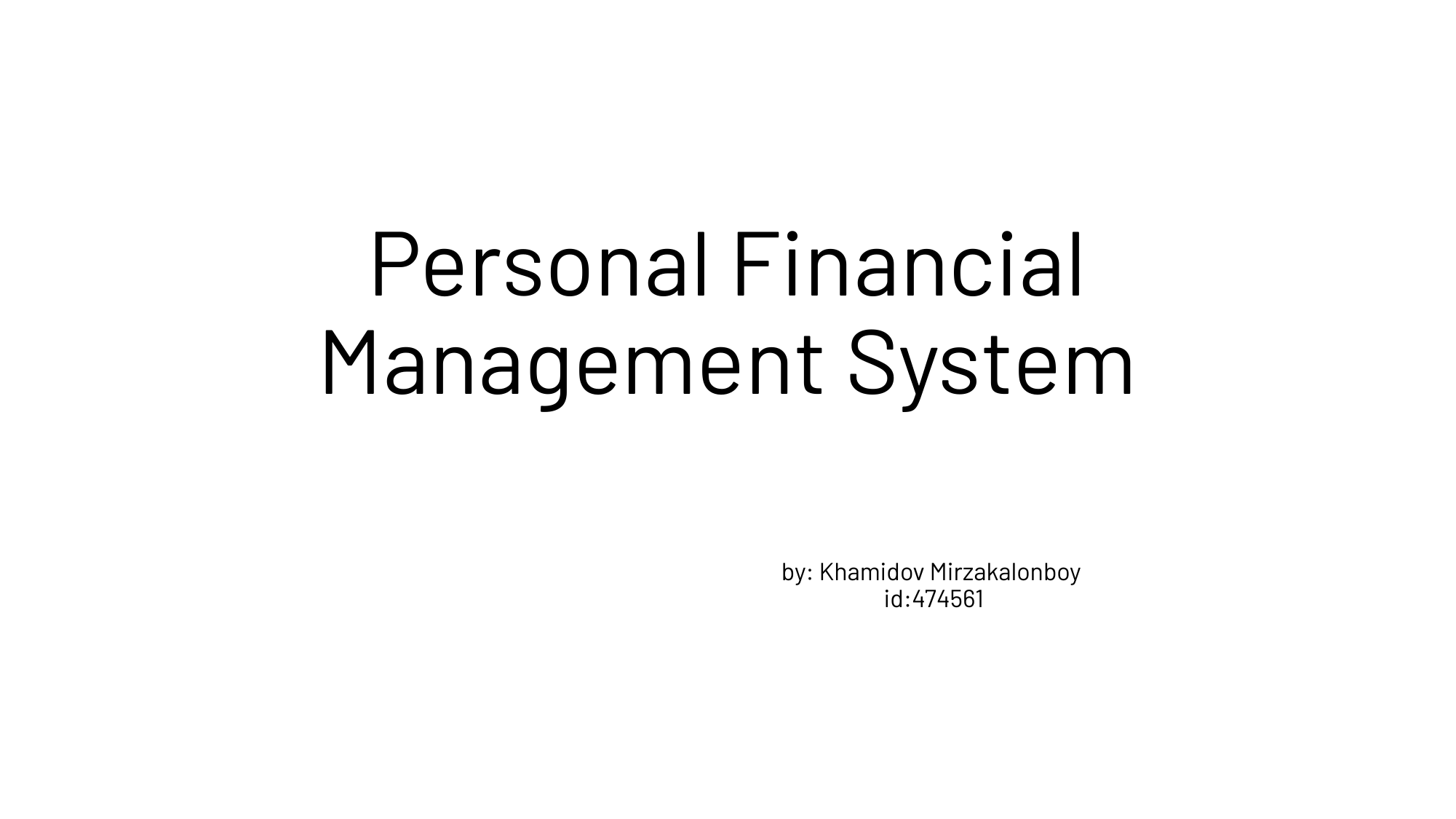

# Personal Financial Management System
by: Khamidov Mirzakalonboy
id:474561